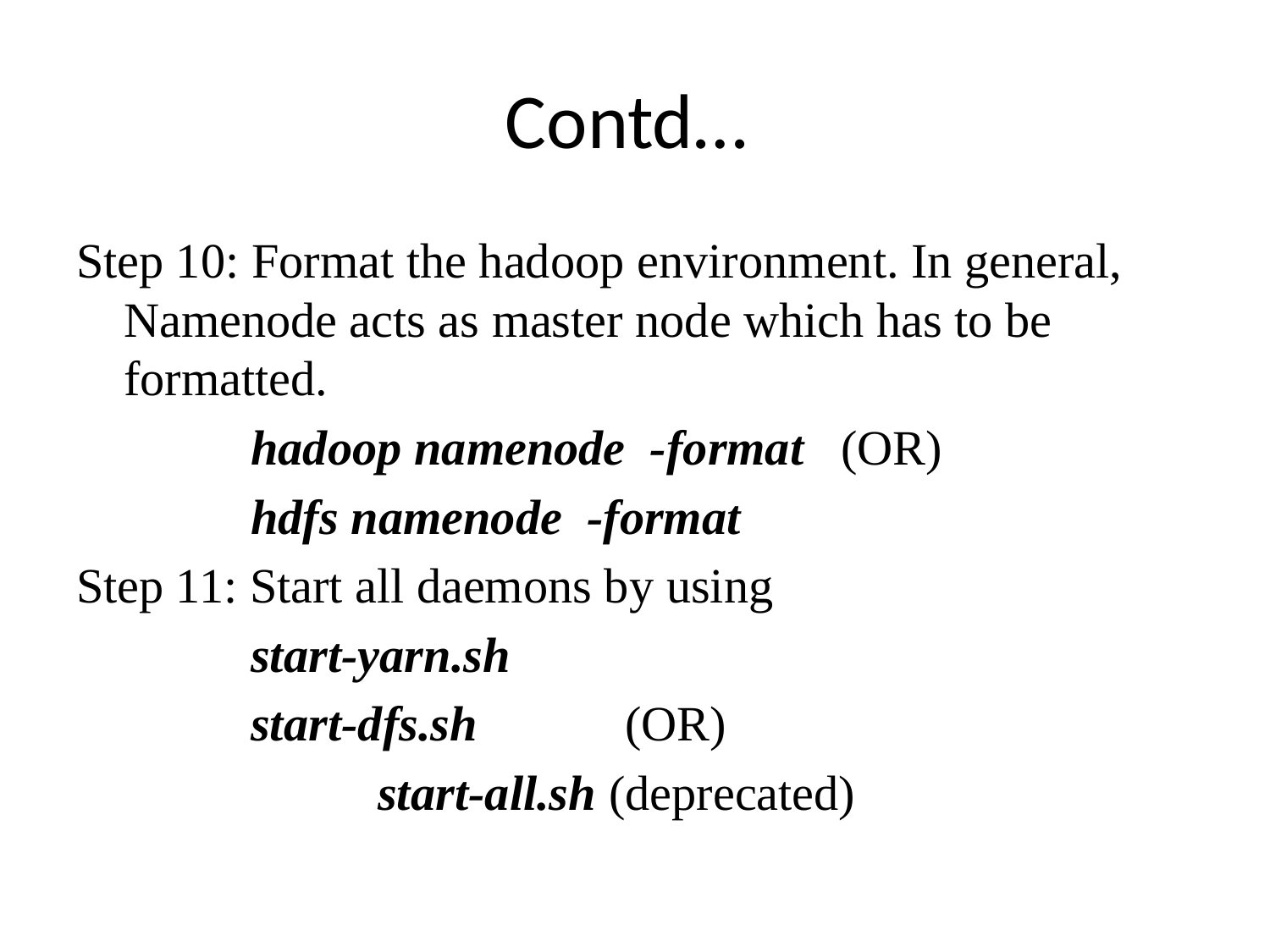

# Contd…
Step 10: Format the hadoop environment. In general, Namenode acts as master node which has to be formatted.
		hadoop namenode  -format   (OR)
		hdfs namenode  -format
Step 11: Start all daemons by using
		start-yarn.sh
		start-dfs.sh            (OR)
			start-all.sh (deprecated)